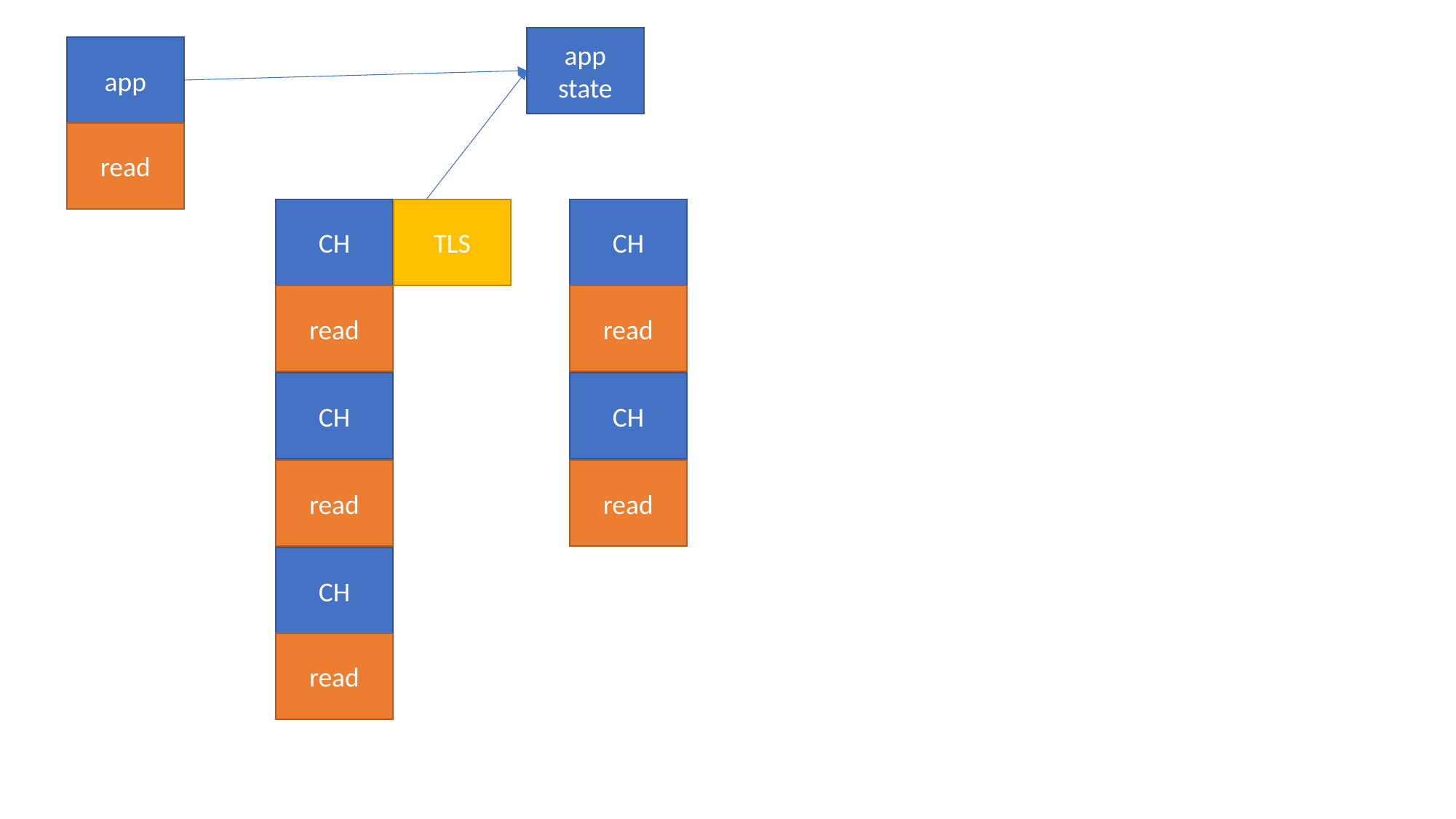

app
state
app
read
CH
TLS
CH
read
read
CH
CH
read
read
CH
read